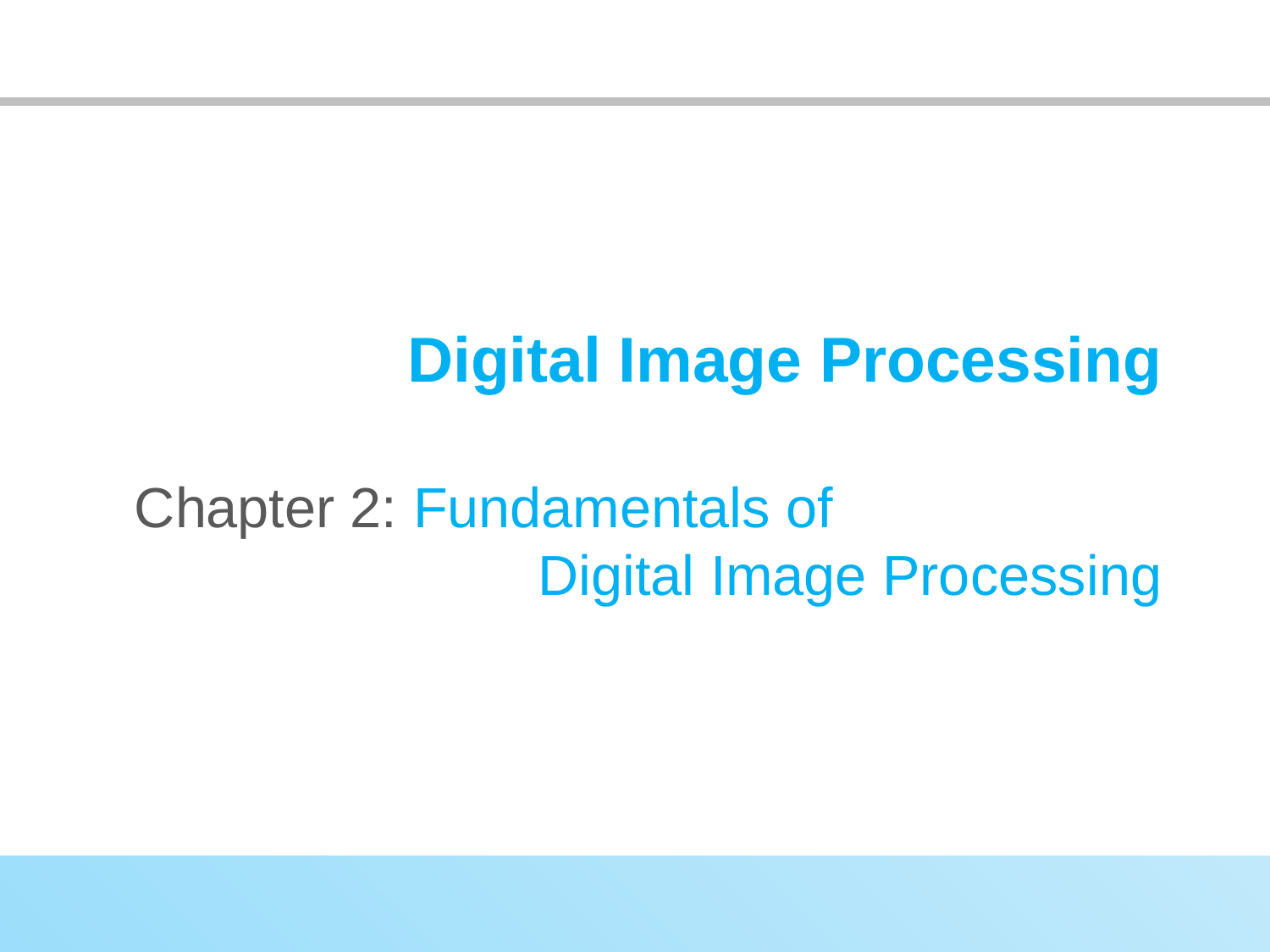

Digital Image Processing
Chapter 2: Fundamentals of                      Digital Image Processing